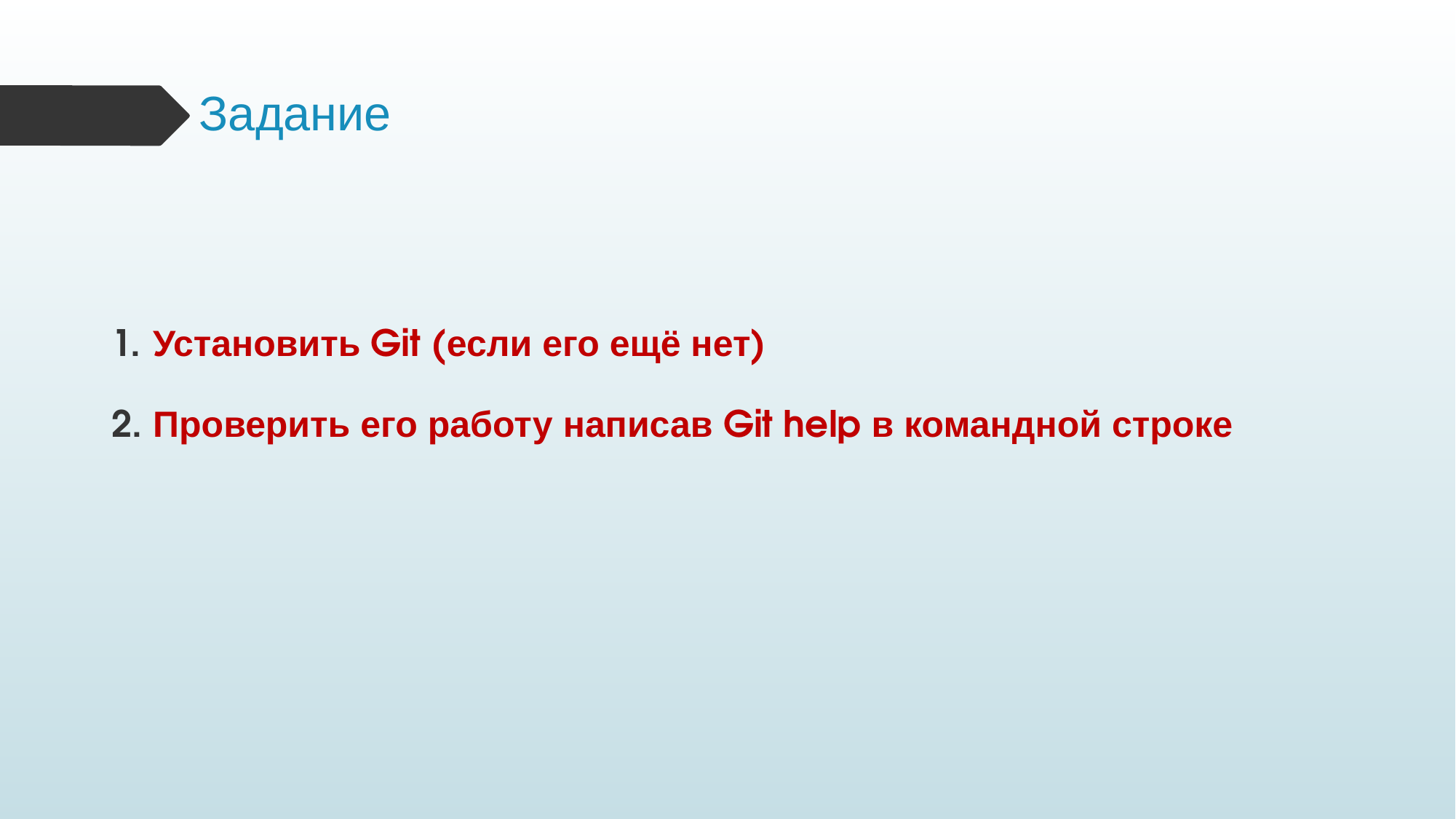

# Задание

Установить Git (если его ещё нет)
Проверить его работу написав Git help в командной строке